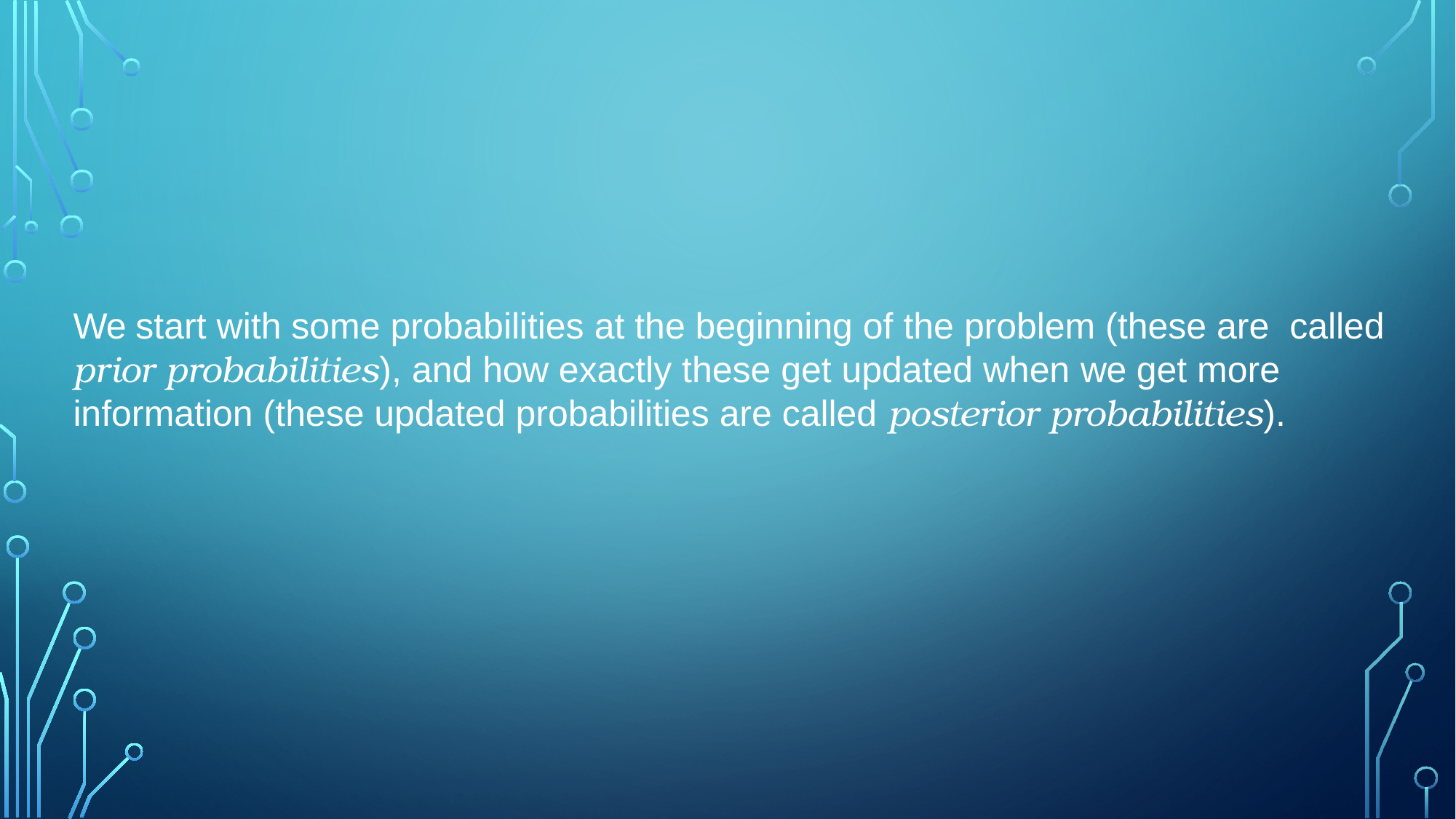

We start with some probabilities at the beginning of the problem (these are  called prior probabilities), and how exactly these get updated when we get more information (these updated probabilities are called posterior probabilities).